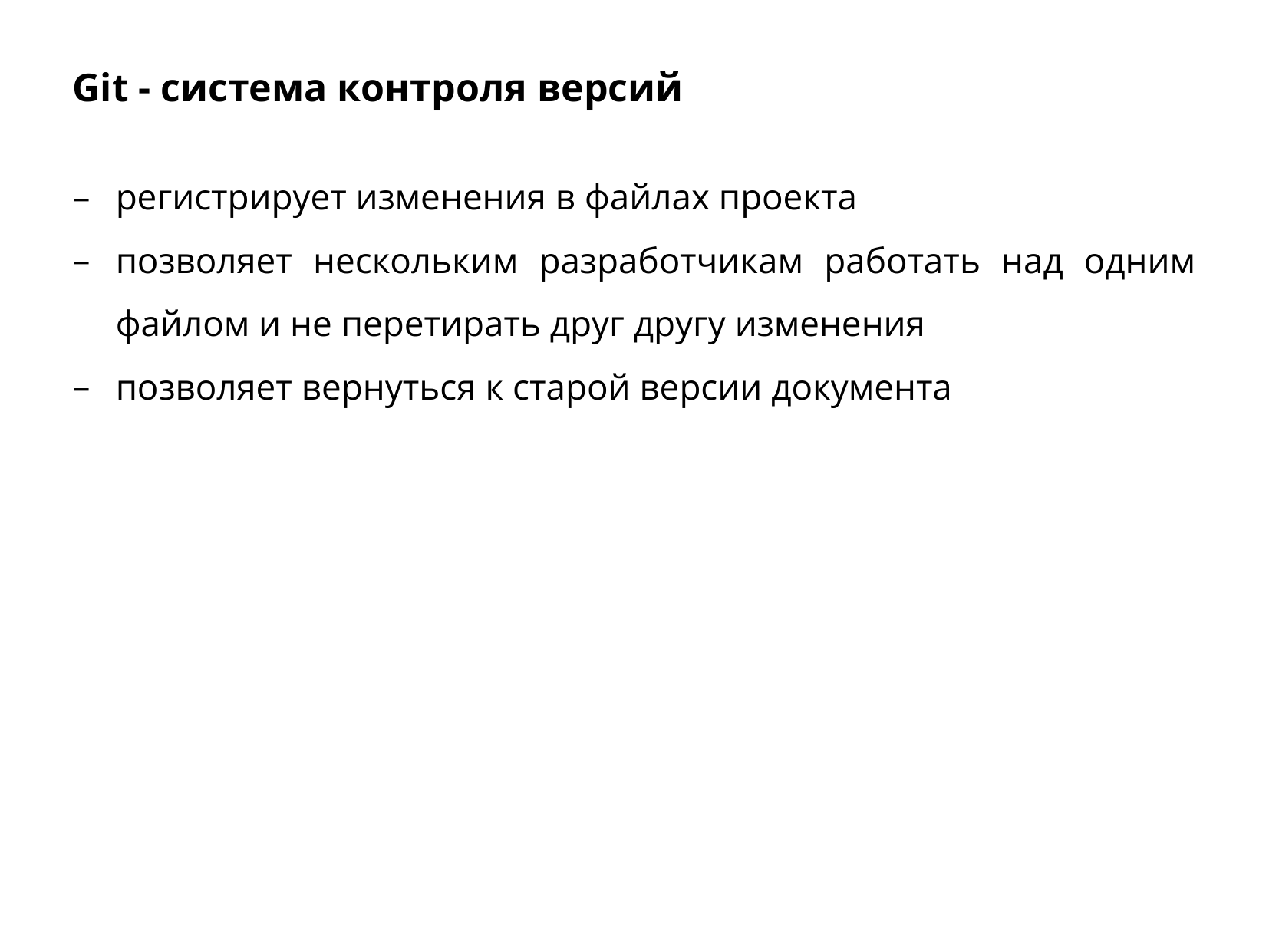

Git - система контроля версий

регистрирует изменения в файлах проекта
позволяет нескольким разработчикам работать над одним файлом и не перетирать друг другу изменения
позволяет вернуться к старой версии документа